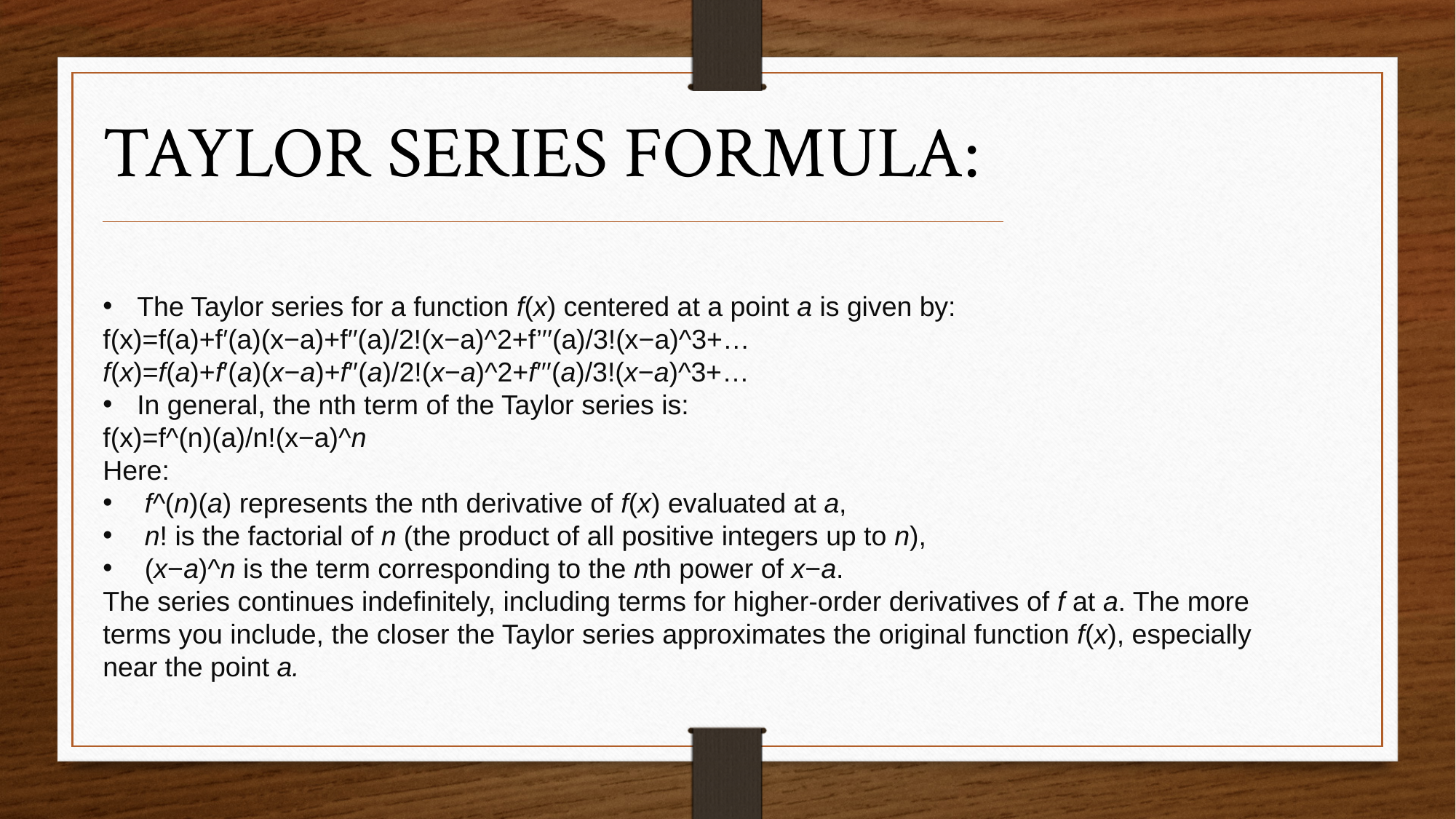

TAYLOR SERIES FORMULA:

The Taylor series for a function f(x) centered at a point a is given by:
f(x)=f(a)+f′(a)(x−a)+f′′(a)/2!(x−a)^2+f’′′(a)/3!(x−a)^3+…
f(x)=f(a)+f′(a)(x−a)+f′′(a)/2!​(x−a)^2+f′′′(a)/3!​(x−a)^3+…
In general, the nth term of the Taylor series is:
f(x)=f^(n)(a)/n!(x−a)^n
Here:
 f^(n)(a) represents the nth derivative of f(x) evaluated at a,
 n! is the factorial of n (the product of all positive integers up to n),
 (x−a)^n is the term corresponding to the nth power of x−a.
The series continues indefinitely, including terms for higher-order derivatives of f at a. The more terms you include, the closer the Taylor series approximates the original function f(x), especially near the point a.